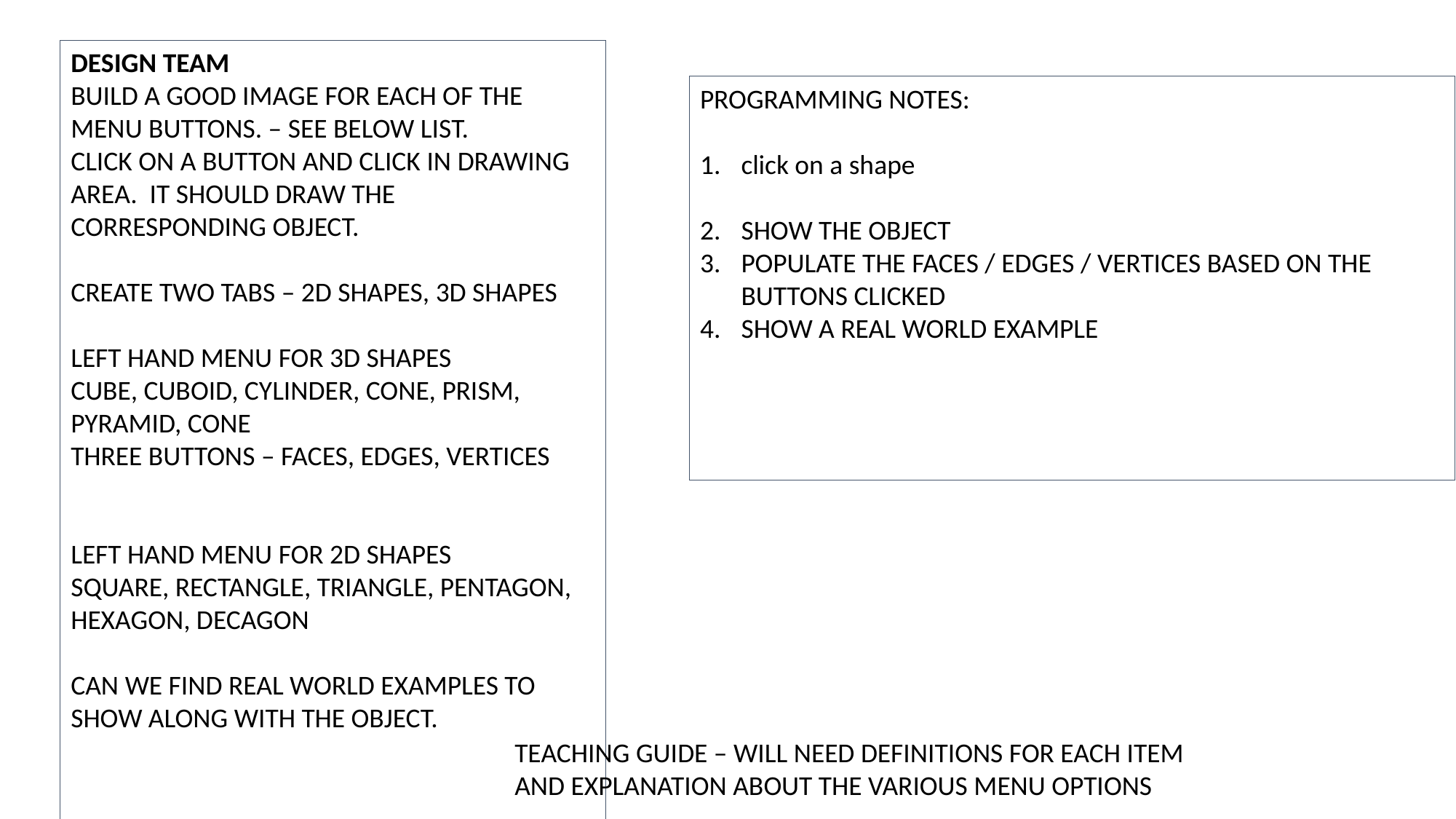

DESIGN TEAM
BUILD A GOOD IMAGE FOR EACH OF THE MENU BUTTONS. – SEE BELOW LIST.
CLICK ON A BUTTON AND CLICK IN DRAWING AREA.  IT SHOULD DRAW THE CORRESPONDING OBJECT.

CREATE TWO TABS – 2D SHAPES, 3D SHAPES

LEFT HAND MENU FOR 3D SHAPES
CUBE, CUBOID, CYLINDER, CONE, PRISM, PYRAMID, CONE
THREE BUTTONS – FACES, EDGES, VERTICES

LEFT HAND MENU FOR 2D SHAPES
SQUARE, RECTANGLE, TRIANGLE, PENTAGON, HEXAGON, DECAGON

CAN WE FIND REAL WORLD EXAMPLES TO SHOW ALONG WITH THE OBJECT.

PROGRAMMING NOTES:

click on a shape

SHOW THE OBJECT
POPULATE THE FACES / EDGES / VERTICES BASED ON THE BUTTONS CLICKED
SHOW A REAL WORLD EXAMPLE

TEACHING GUIDE – WILL NEED DEFINITIONS FOR EACH ITEM AND EXPLANATION ABOUT THE VARIOUS MENU OPTIONS